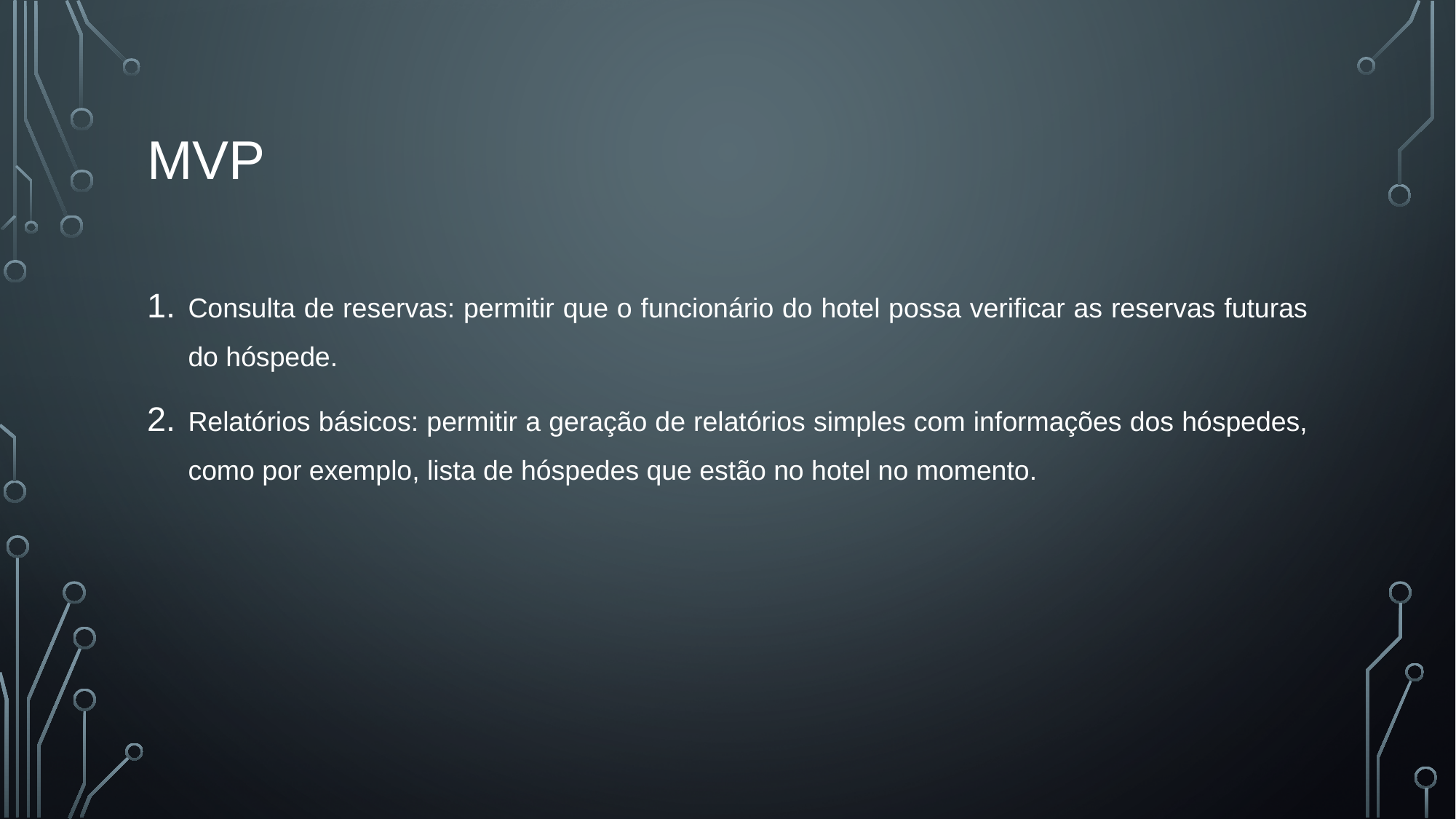

# MVP
Consulta de reservas: permitir que o funcionário do hotel possa verificar as reservas futuras do hóspede.
Relatórios básicos: permitir a geração de relatórios simples com informações dos hóspedes, como por exemplo, lista de hóspedes que estão no hotel no momento.